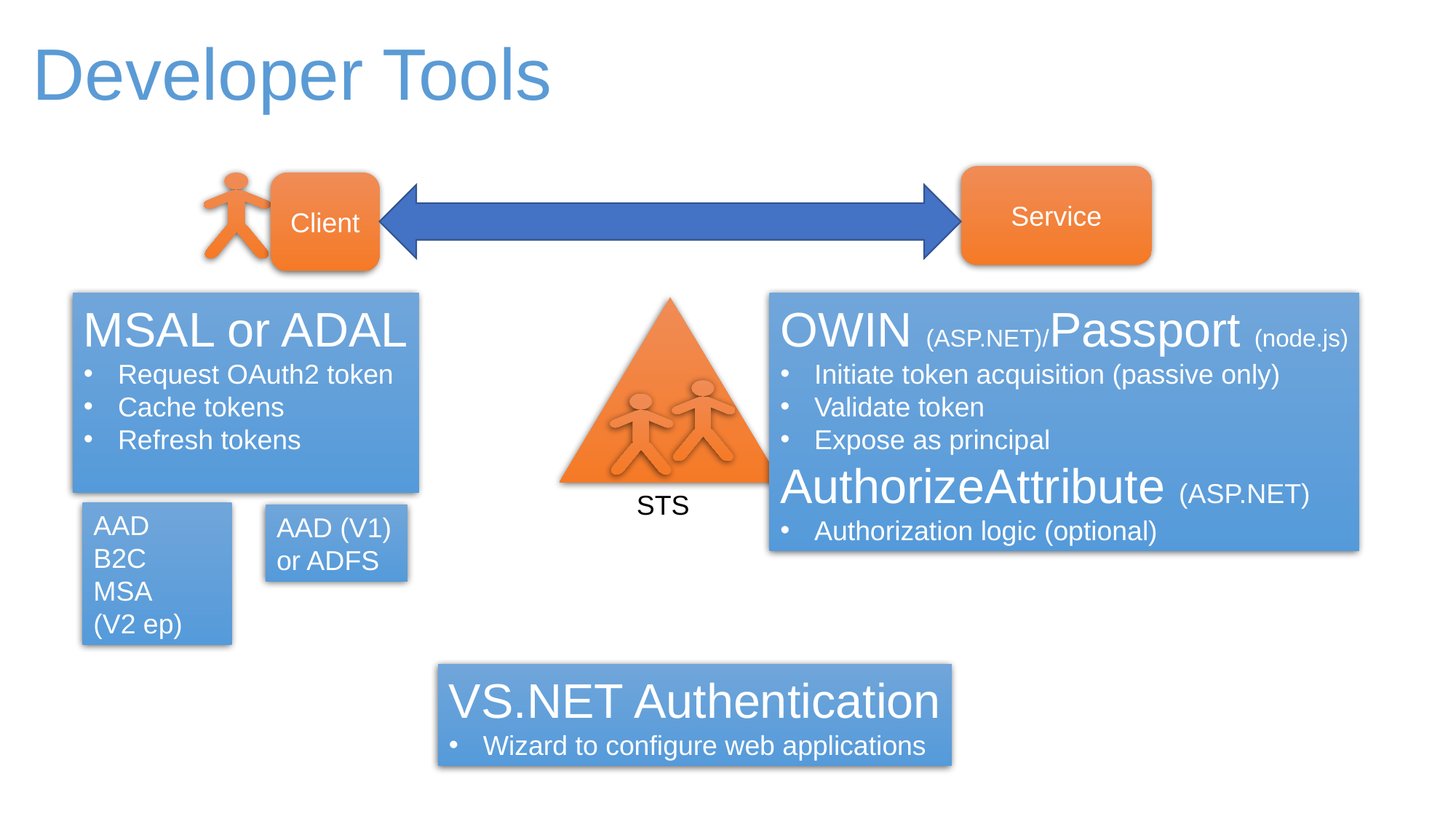

# Developer Tools
Service

Client

MSAL or ADAL
Request OAuth2 token
Cache tokens
Refresh tokens

OWIN (ASP.NET)/Passport (node.js)
Initiate token acquisition (passive only)
Validate token
Expose as principal
AuthorizeAttribute (ASP.NET)
Authorization logic (optional)

STS
AAD
B2C
MSA
(V2 ep)
AAD (V1) or ADFS
VS.NET Authentication
Wizard to configure web applications